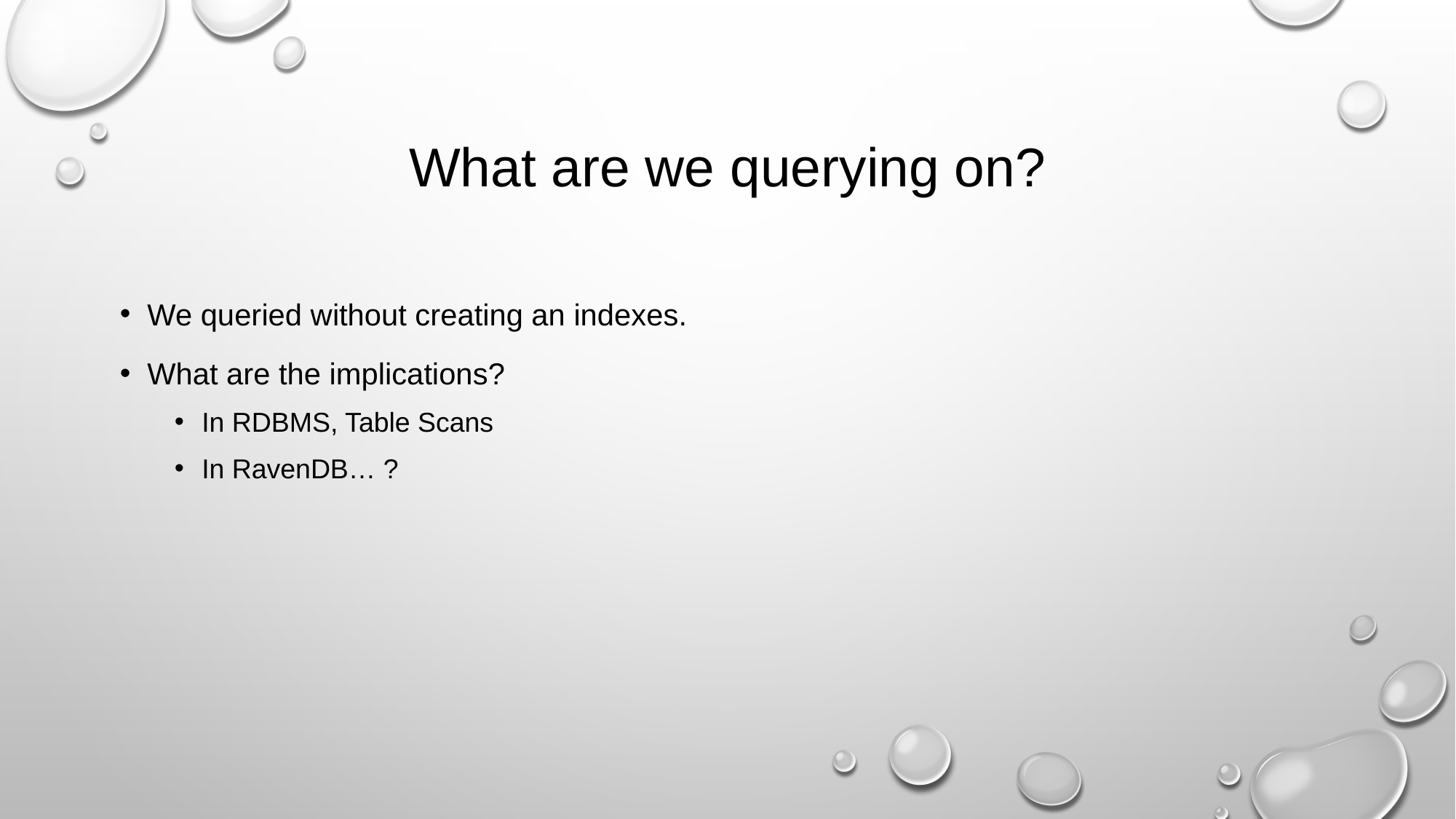

# What are we querying on?
We queried without creating an indexes.
What are the implications?
In RDBMS, Table Scans
In RavenDB… ?